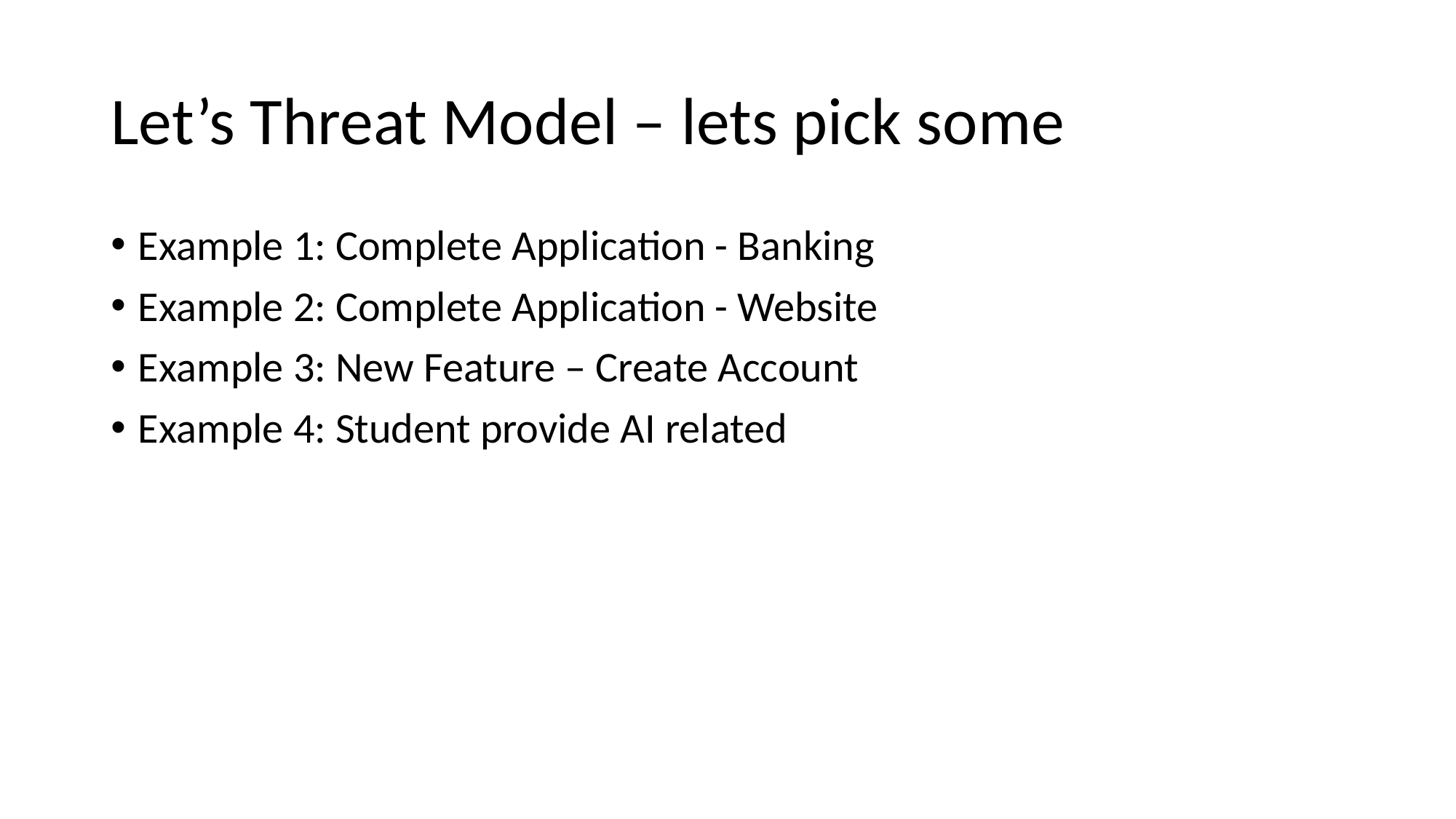

# Let’s Threat Model – lets pick some
Example 1: Complete Application - Banking
Example 2: Complete Application - Website
Example 3: New Feature – Create Account
Example 4: Student provide AI related